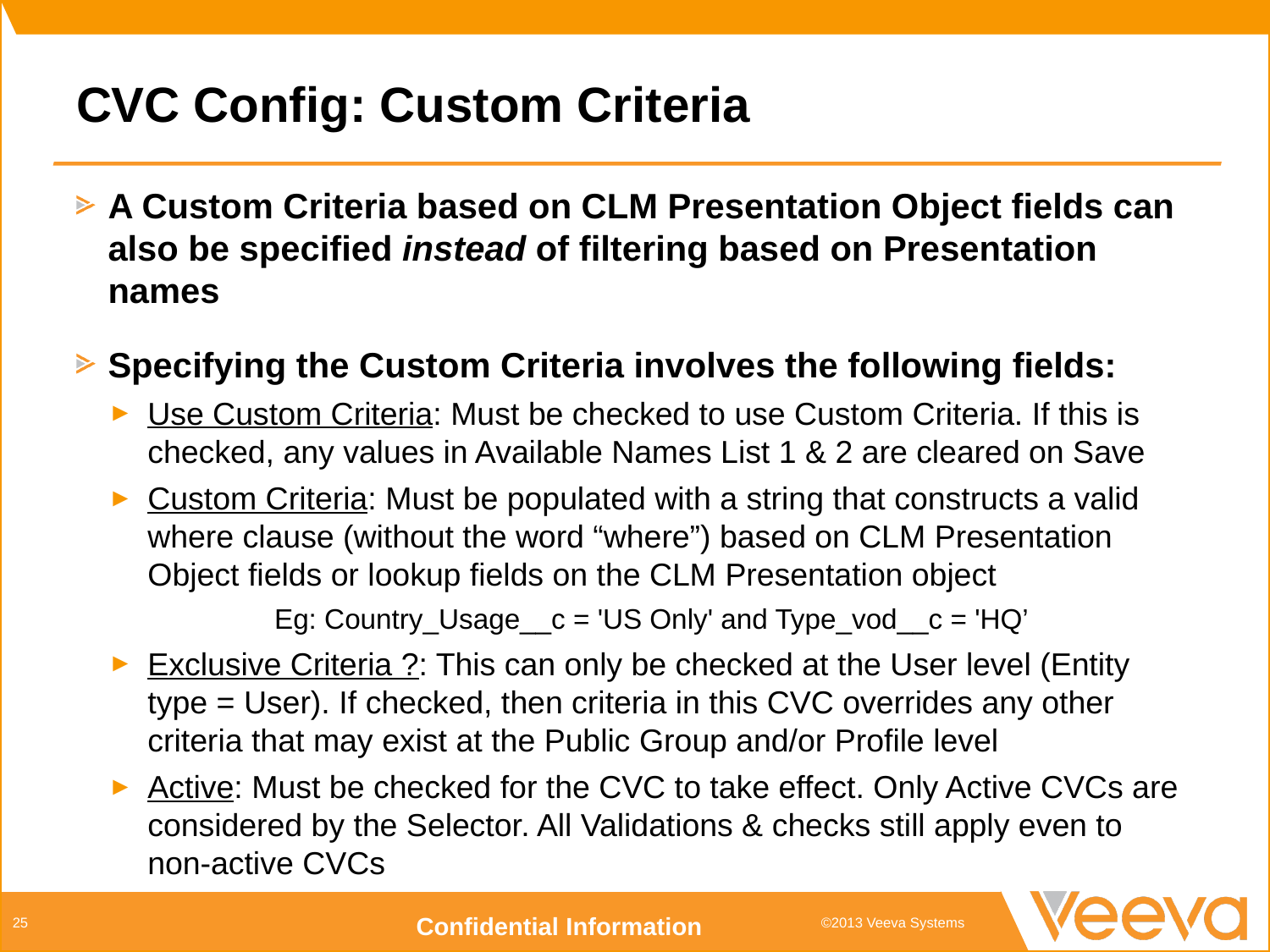

# CVC Config: Custom Criteria
A Custom Criteria based on CLM Presentation Object fields can also be specified instead of filtering based on Presentation names
Specifying the Custom Criteria involves the following fields:
Use Custom Criteria: Must be checked to use Custom Criteria. If this is checked, any values in Available Names List 1 & 2 are cleared on Save
Custom Criteria: Must be populated with a string that constructs a valid where clause (without the word “where”) based on CLM Presentation Object fields or lookup fields on the CLM Presentation object
	Eg: Country_Usage__c = 'US Only' and Type_vod__c = 'HQ’
Exclusive Criteria ?: This can only be checked at the User level (Entity type = User). If checked, then criteria in this CVC overrides any other criteria that may exist at the Public Group and/or Profile level
Active: Must be checked for the CVC to take effect. Only Active CVCs are considered by the Selector. All Validations & checks still apply even to non-active CVCs